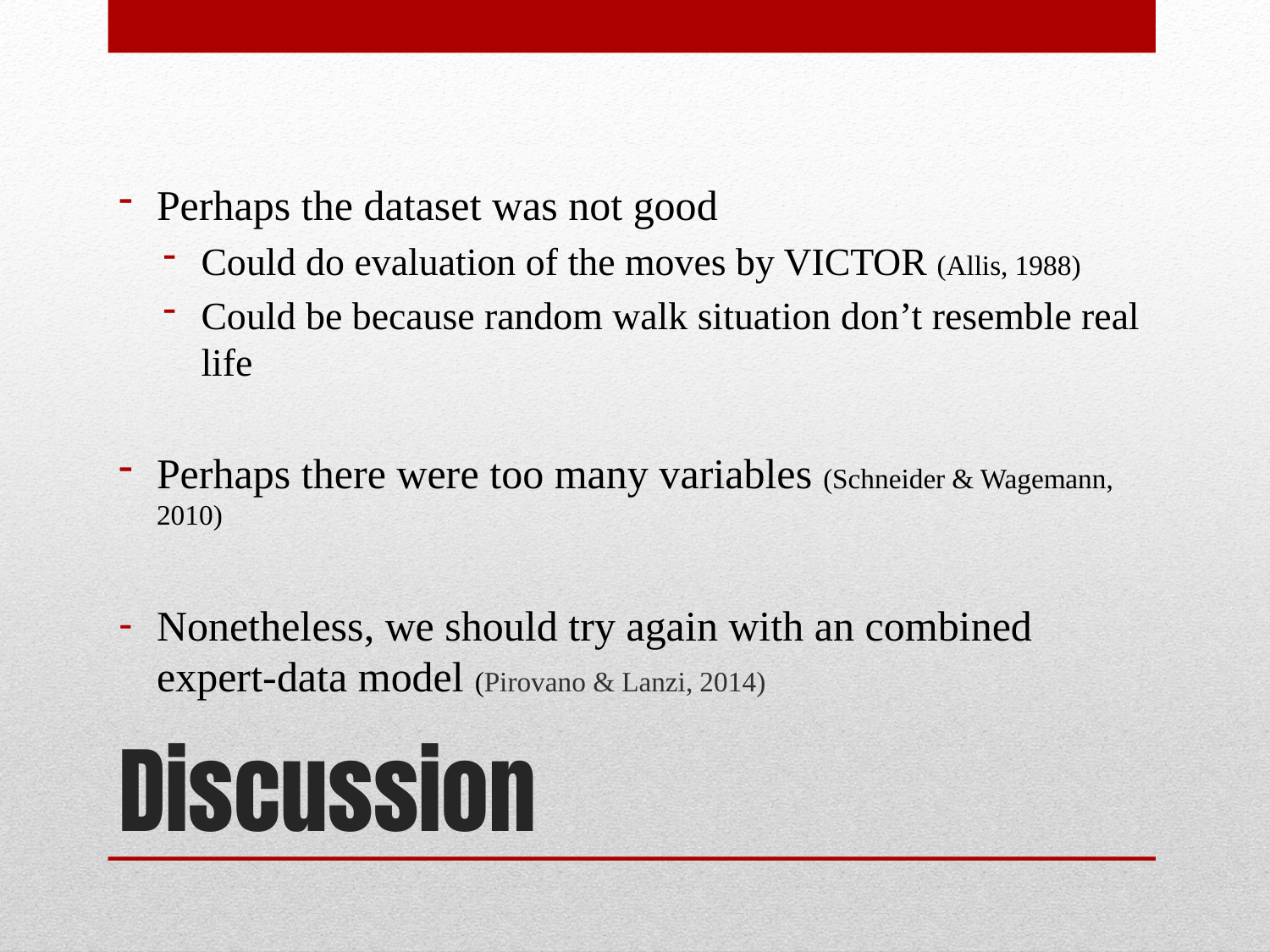

Perhaps the dataset was not good
Could do evaluation of the moves by VICTOR (Allis, 1988)
Could be because random walk situation don’t resemble real life

Perhaps there were too many variables (Schneider & Wagemann, 2010)

Nonetheless, we should try again with an combined expert-data model (Pirovano & Lanzi, 2014)

# Discussion